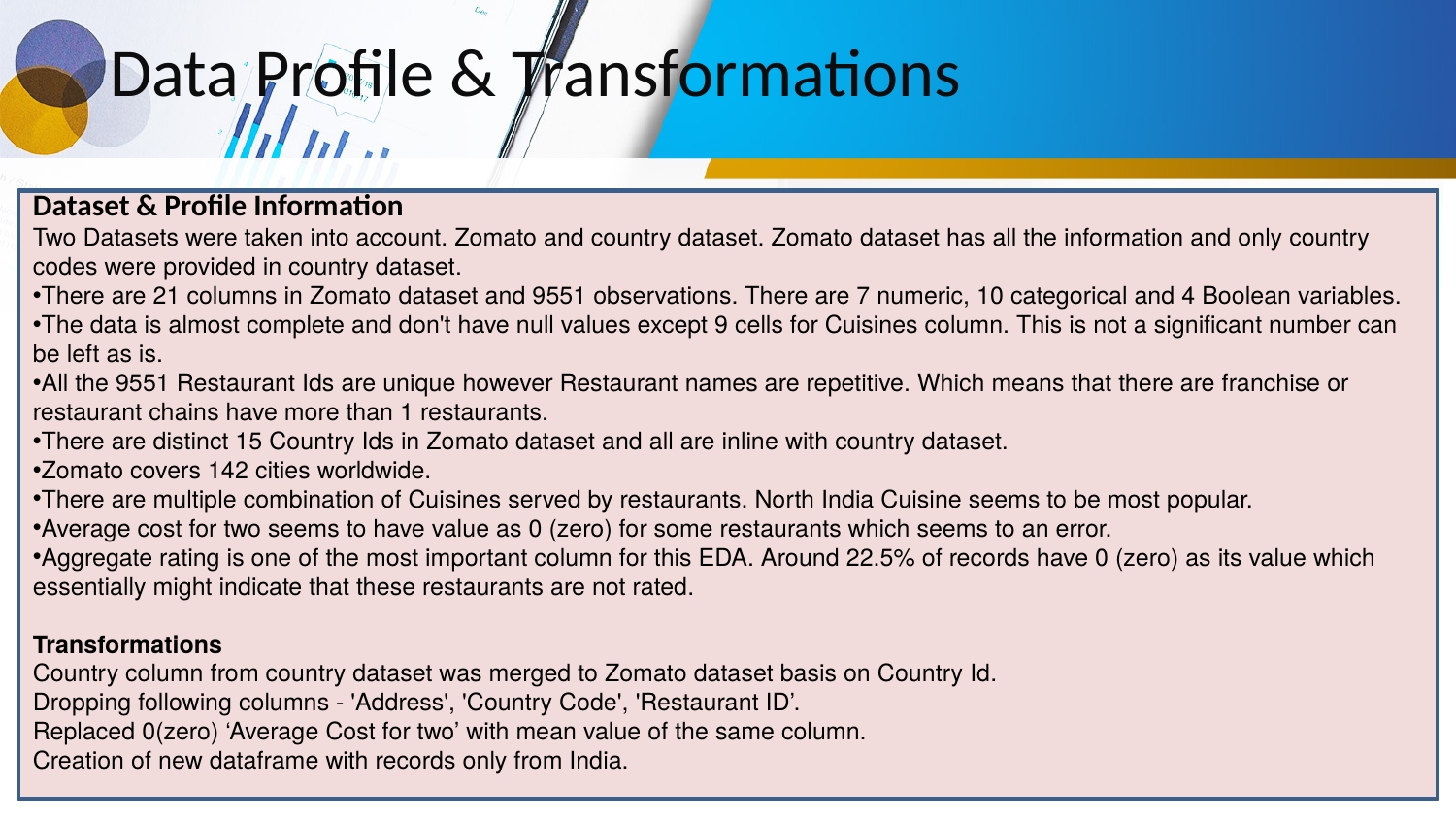

# Data Profile & Transformations

Dataset & Profile Information
Two Datasets were taken into account. Zomato and country dataset. Zomato dataset has all the information and only country codes were provided in country dataset.
There are 21 columns in Zomato dataset and 9551 observations. There are 7 numeric, 10 categorical and 4 Boolean variables.
The data is almost complete and don't have null values except 9 cells for Cuisines column. This is not a significant number can be left as is.
All the 9551 Restaurant Ids are unique however Restaurant names are repetitive. Which means that there are franchise or restaurant chains have more than 1 restaurants.
There are distinct 15 Country Ids in Zomato dataset and all are inline with country dataset.
Zomato covers 142 cities worldwide.
There are multiple combination of Cuisines served by restaurants. North India Cuisine seems to be most popular.
Average cost for two seems to have value as 0 (zero) for some restaurants which seems to an error.
Aggregate rating is one of the most important column for this EDA. Around 22.5% of records have 0 (zero) as its value which essentially might indicate that these restaurants are not rated.

Transformations
Country column from country dataset was merged to Zomato dataset basis on Country Id.
Dropping following columns - 'Address', 'Country Code', 'Restaurant ID’.
Replaced 0(zero) ‘Average Cost for two’ with mean value of the same column.
Creation of new dataframe with records only from India.